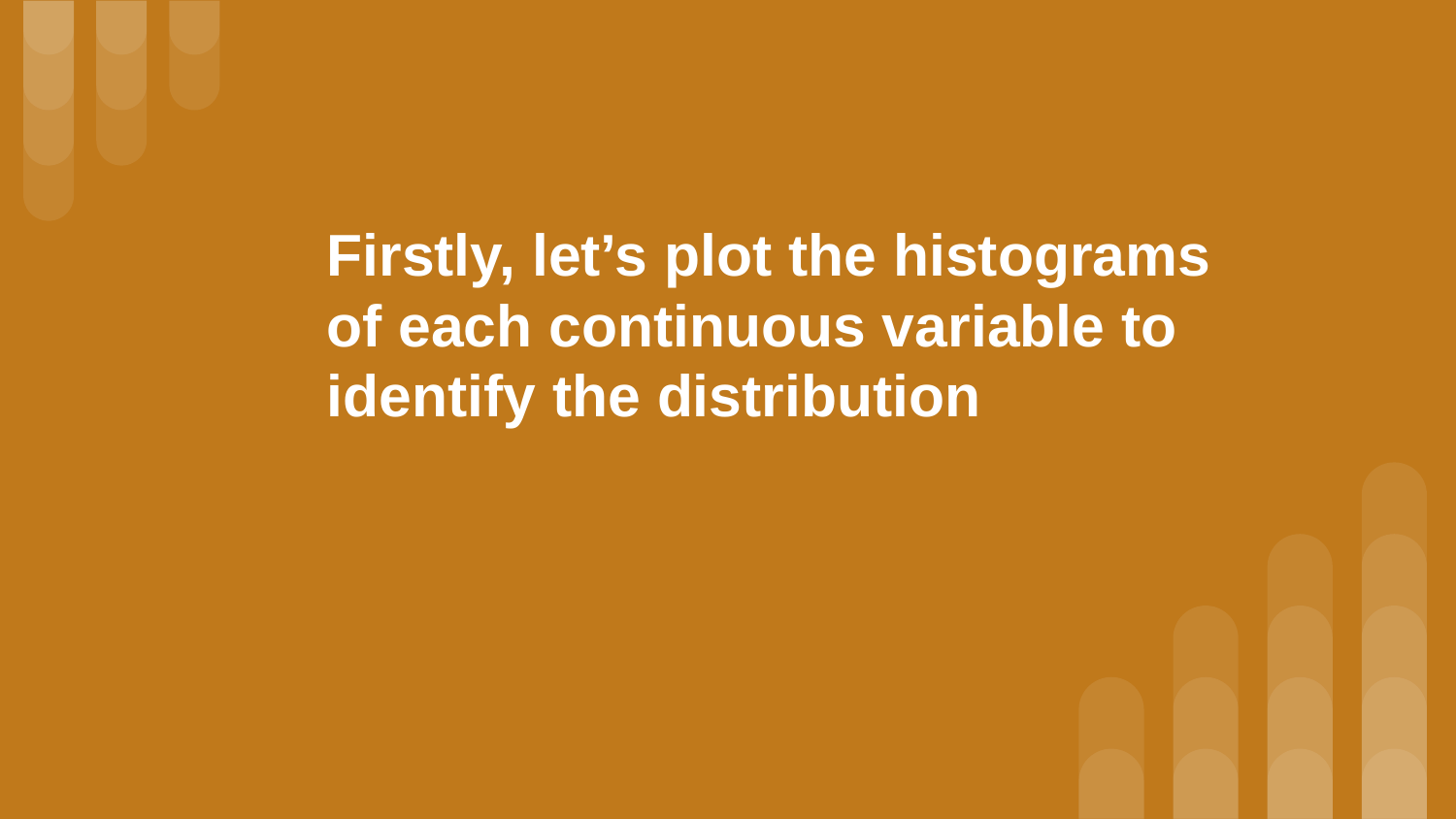

# Firstly, let’s plot the histograms of each continuous variable to identify the distribution